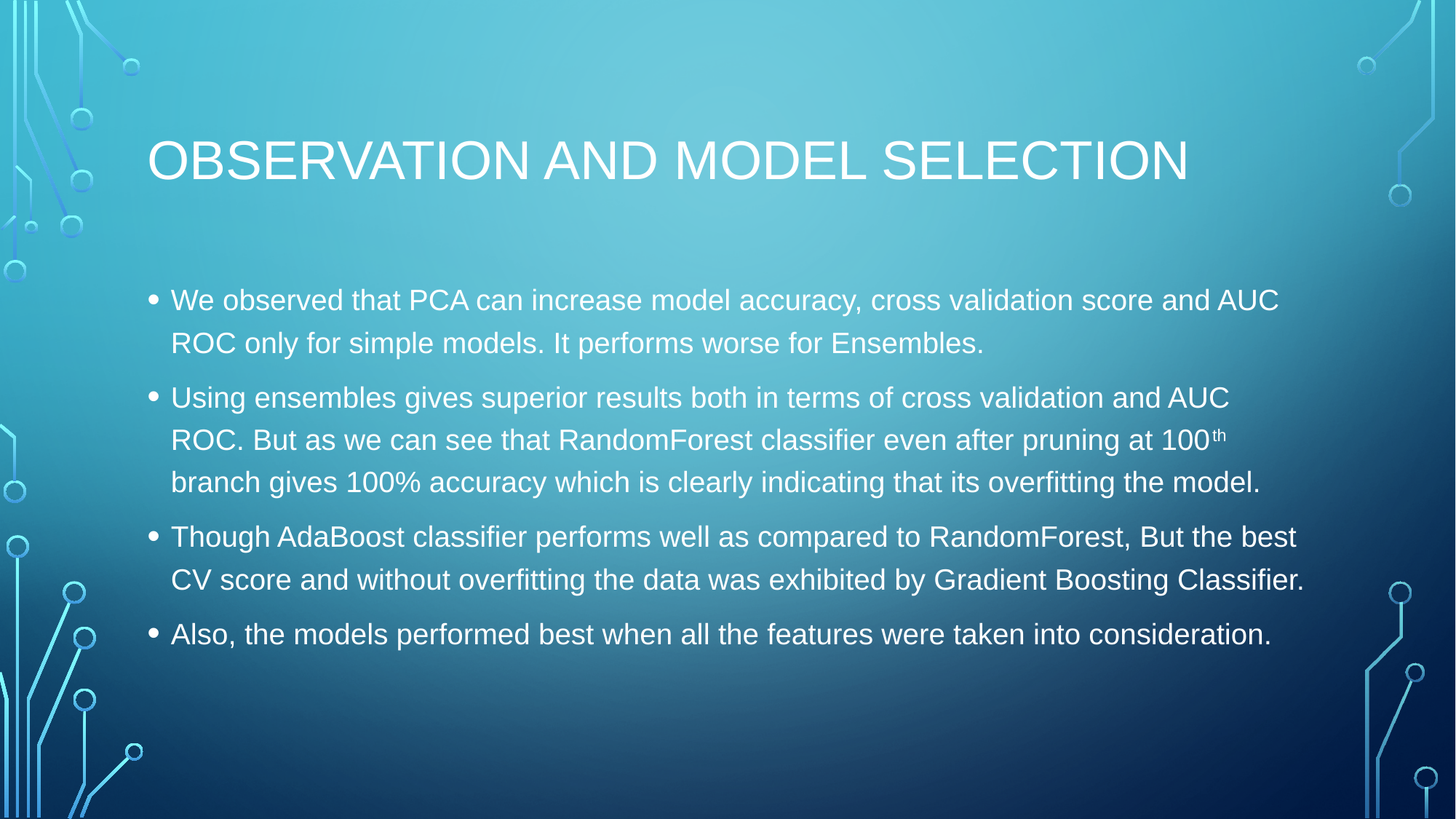

# OBSERVATION AND MODEL SELECTION
We observed that PCA can increase model accuracy, cross validation score and AUC ROC only for simple models. It performs worse for Ensembles.
Using ensembles gives superior results both in terms of cross validation and AUC ROC. But as we can see that RandomForest classifier even after pruning at 100th branch gives 100% accuracy which is clearly indicating that its overfitting the model.
Though AdaBoost classifier performs well as compared to RandomForest, But the best CV score and without overfitting the data was exhibited by Gradient Boosting Classifier.
Also, the models performed best when all the features were taken into consideration.